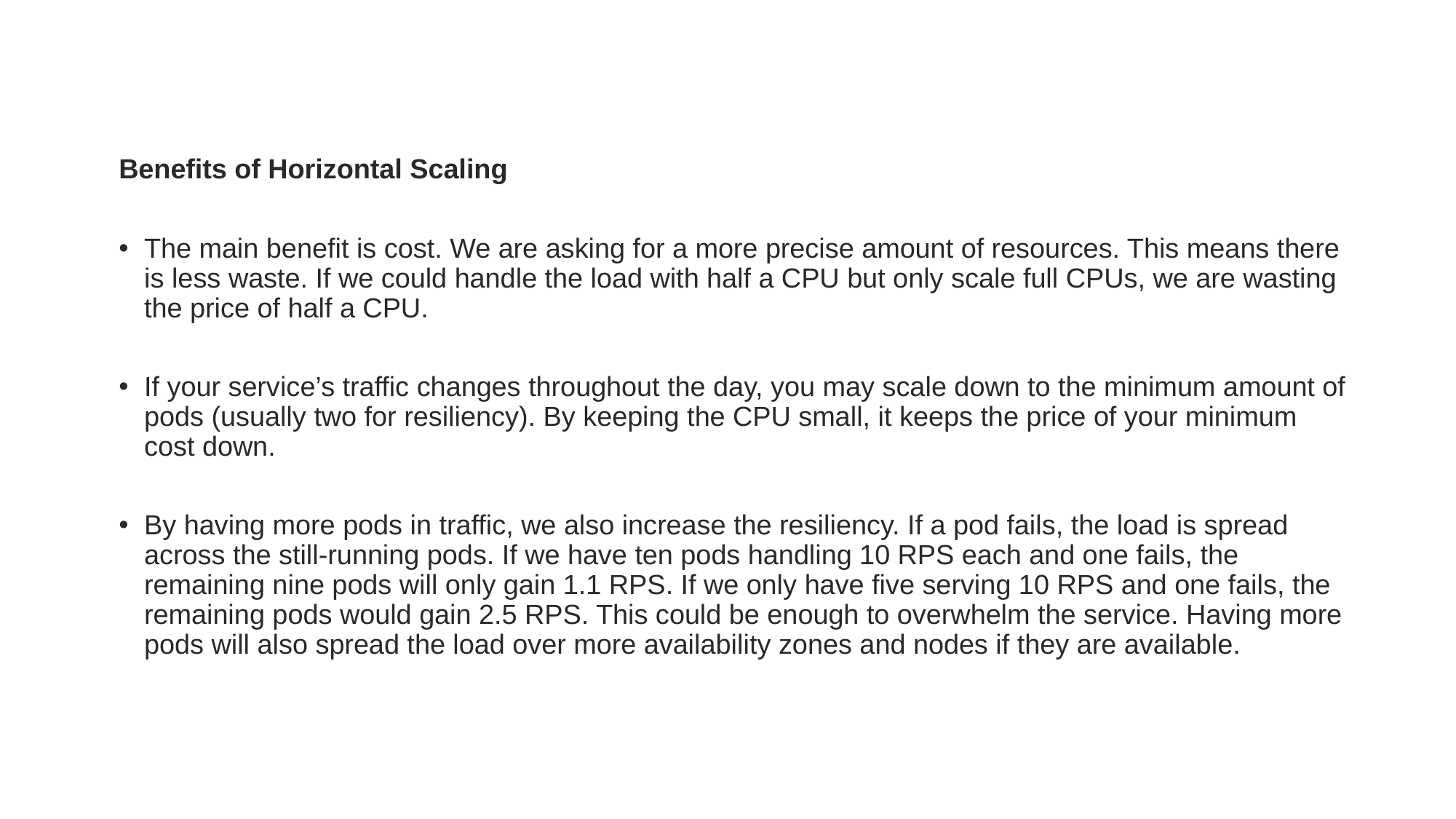

Benefits of Horizontal Scaling

The main benefit is cost. We are asking for a more precise amount of resources. This means there is less waste. If we could handle the load with half a CPU but only scale full CPUs, we are wasting the price of half a CPU.

If your service’s traffic changes throughout the day, you may scale down to the minimum amount of pods (usually two for resiliency). By keeping the CPU small, it keeps the price of your minimum cost down.

By having more pods in traffic, we also increase the resiliency. If a pod fails, the load is spread across the still-running pods. If we have ten pods handling 10 RPS each and one fails, the remaining nine pods will only gain 1.1 RPS. If we only have five serving 10 RPS and one fails, the remaining pods would gain 2.5 RPS. This could be enough to overwhelm the service. Having more pods will also spread the load over more availability zones and nodes if they are available.